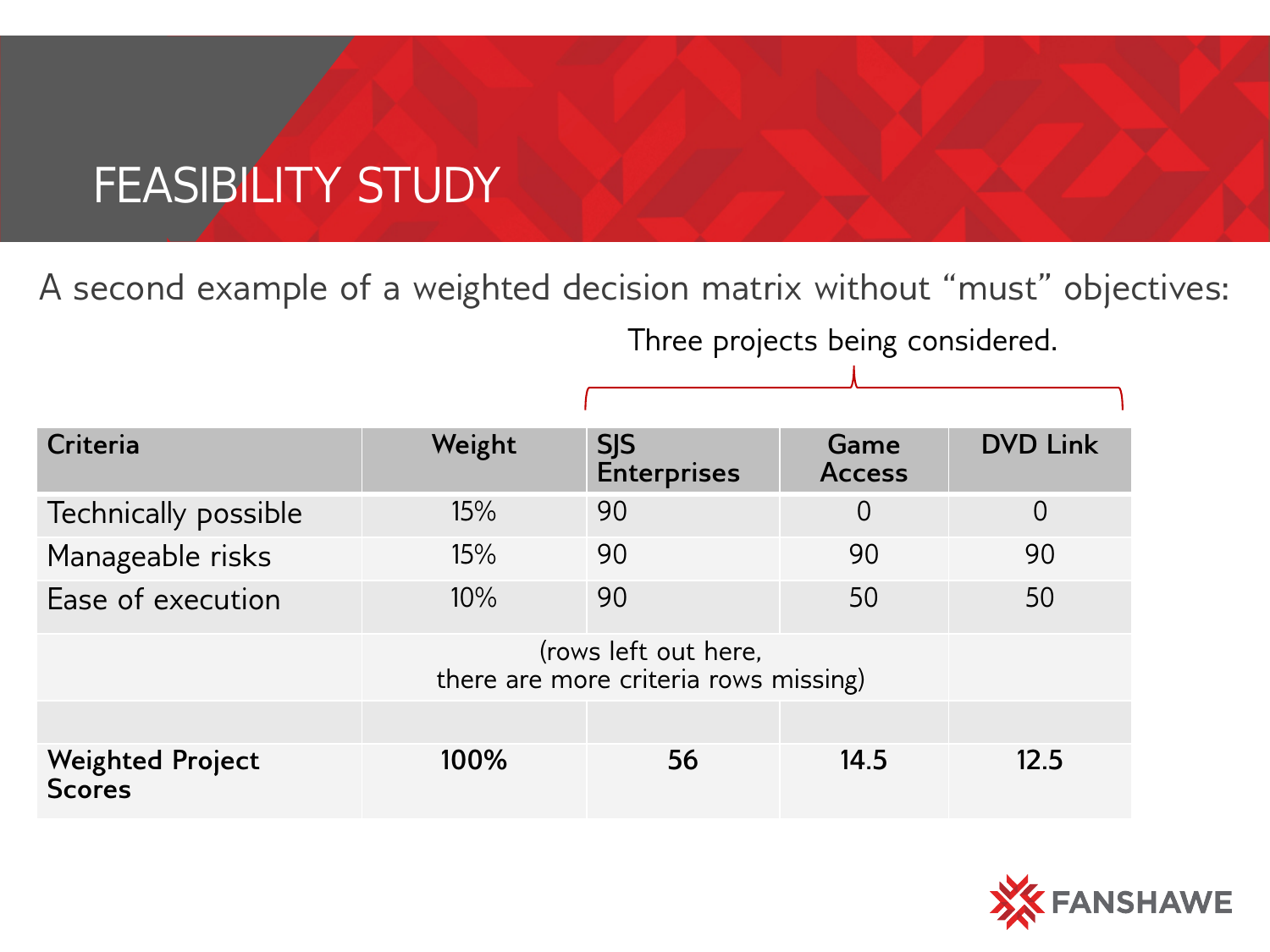

# Feasibility study

A second example of a weighted decision matrix without “must” objectives:
Three projects being considered.
| Criteria | Weight | SJS Enterprises | Game Access | DVD Link |
| --- | --- | --- | --- | --- |
| Technically possible | 15% | 90 | 0 | 0 |
| Manageable risks | 15% | 90 | 90 | 90 |
| Ease of execution | 10% | 90 | 50 | 50 |
|  | (rows left out here, there are more criteria rows missing) |  |  |  |
|  |  |  |  |  |
| Weighted Project Scores | 100% | 56 | 14.5 | 12.5 |